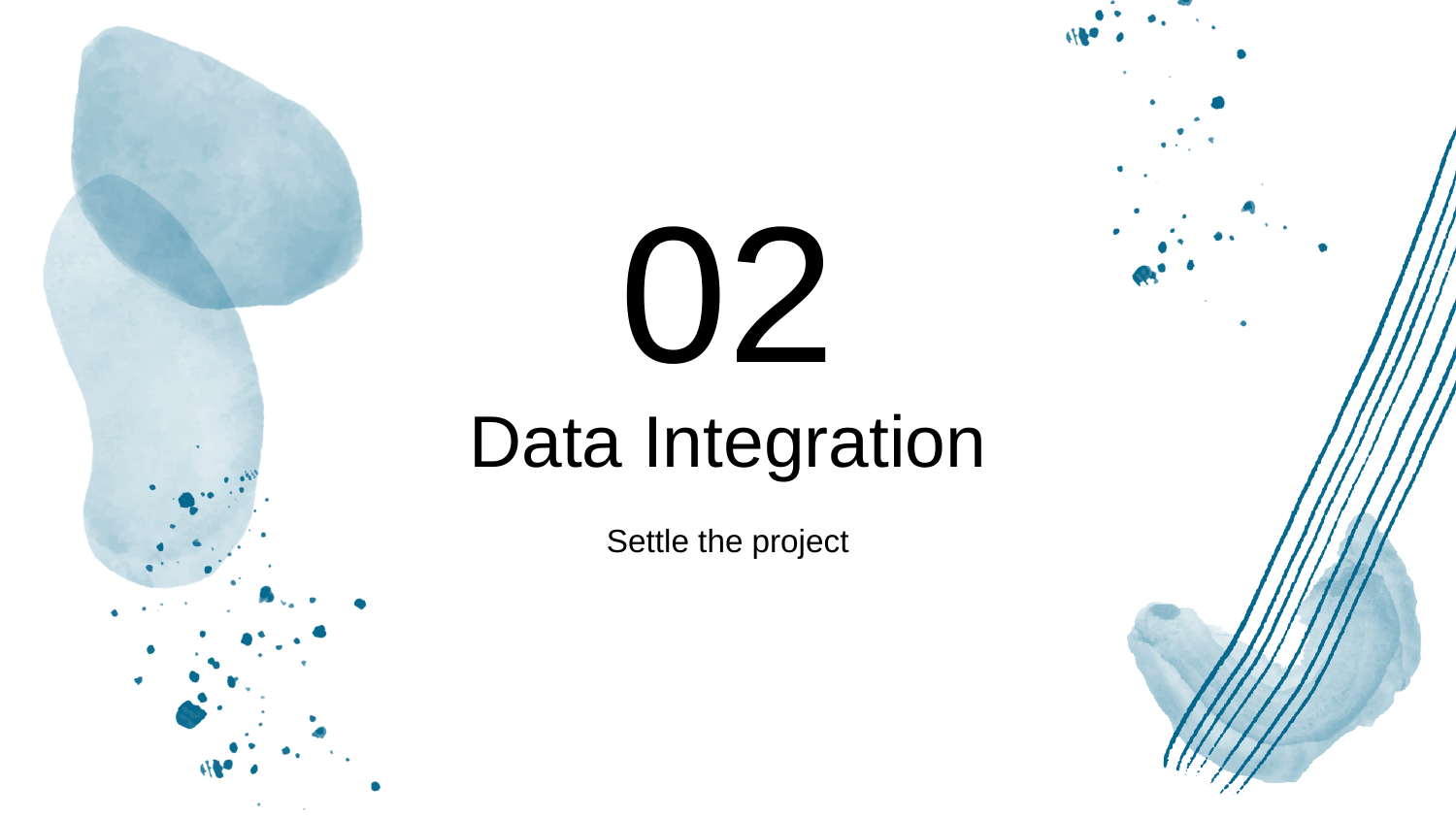

02
# Data Integration
Settle the project